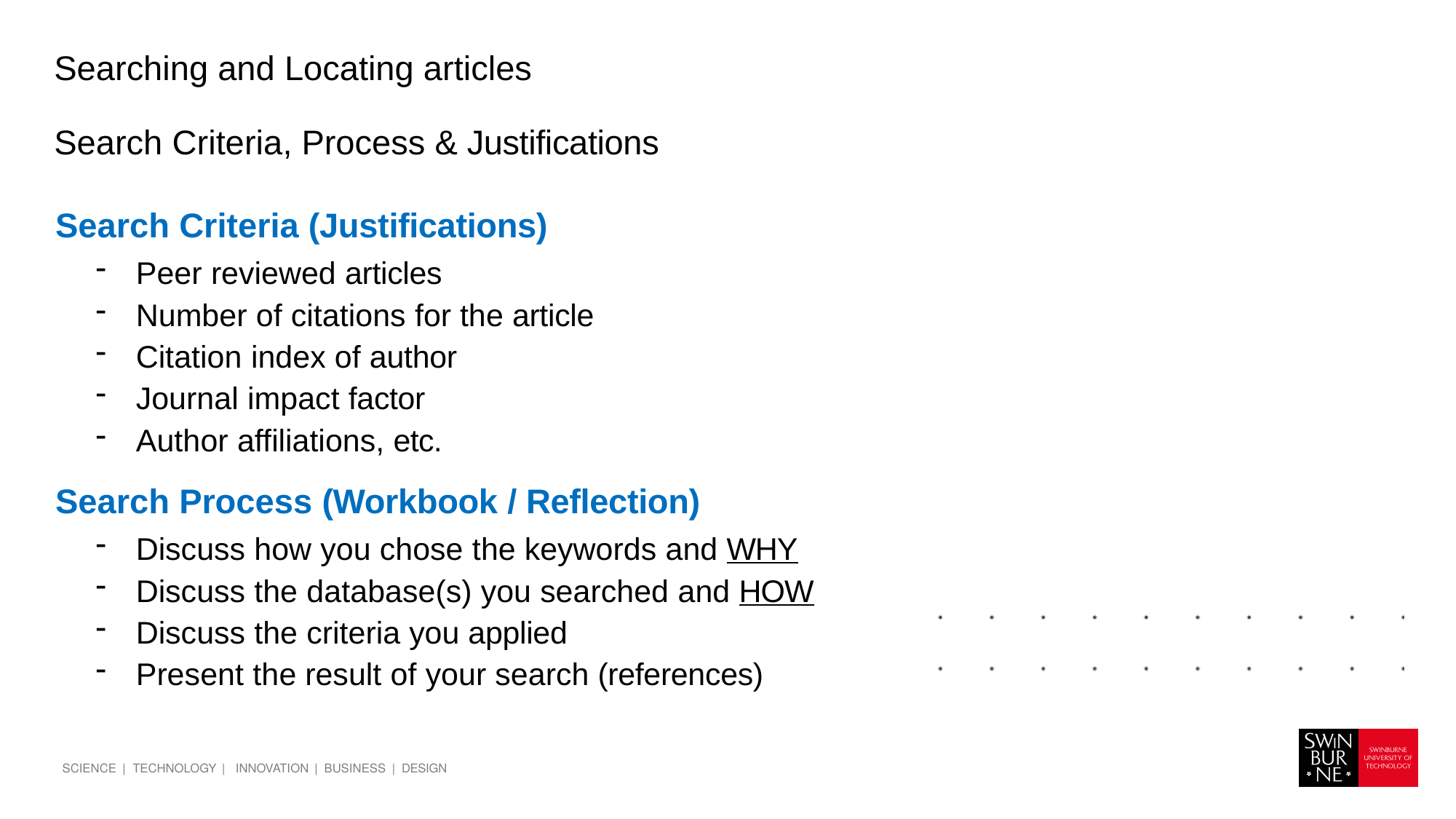

#
Searching and Locating articles
Search Criteria, Process & Justifications

Search Criteria (Justifications)
Peer reviewed articles
Number of citations for the article
Citation index of author
Journal impact factor
Author affiliations, etc.
Search Process (Workbook / Reflection)
Discuss how you chose the keywords and WHY
Discuss the database(s) you searched and HOW
Discuss the criteria you applied
Present the result of your search (references)
SCIENCE | TECHNOLOGY | INNOVATION | BUSINESS | DESIGN